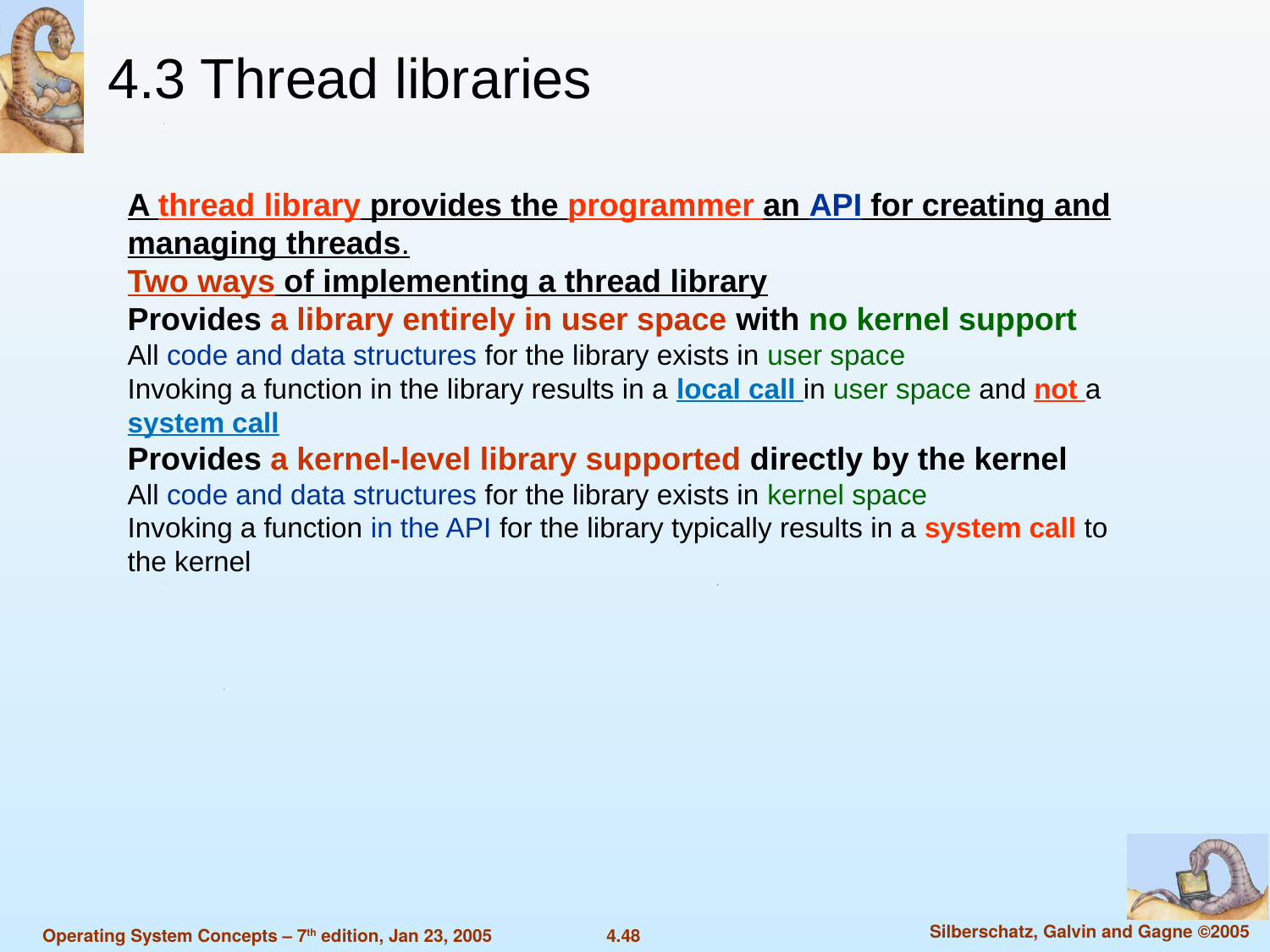

4.3 Thread libraries
A thread library provides the programmer an API for creating and managing threads.
Two ways of implementing a thread library
Provides a library entirely in user space with no kernel support
All code and data structures for the library exists in user space
Invoking a function in the library results in a local call in user space and not a system call
Provides a kernel-level library supported directly by the kernel
All code and data structures for the library exists in kernel space
Invoking a function in the API for the library typically results in a system call to the kernel